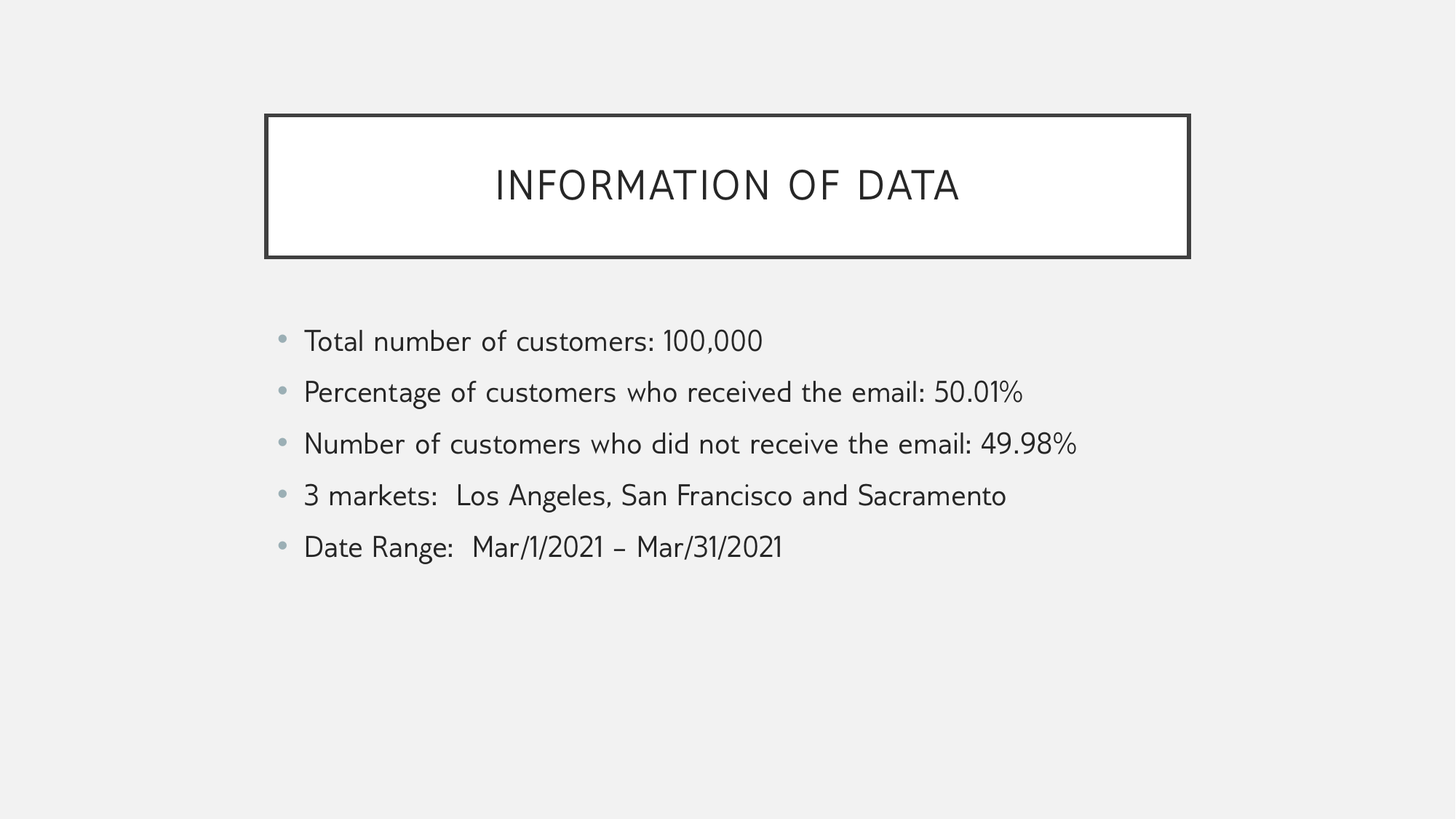

# information of data
Total number of customers: 100,000
Percentage of customers who received the email: 50.01%
Number of customers who did not receive the email: 49.98%
3 markets:  Los Angeles, San Francisco and Sacramento
Date Range:  Mar/1/2021 – Mar/31/2021